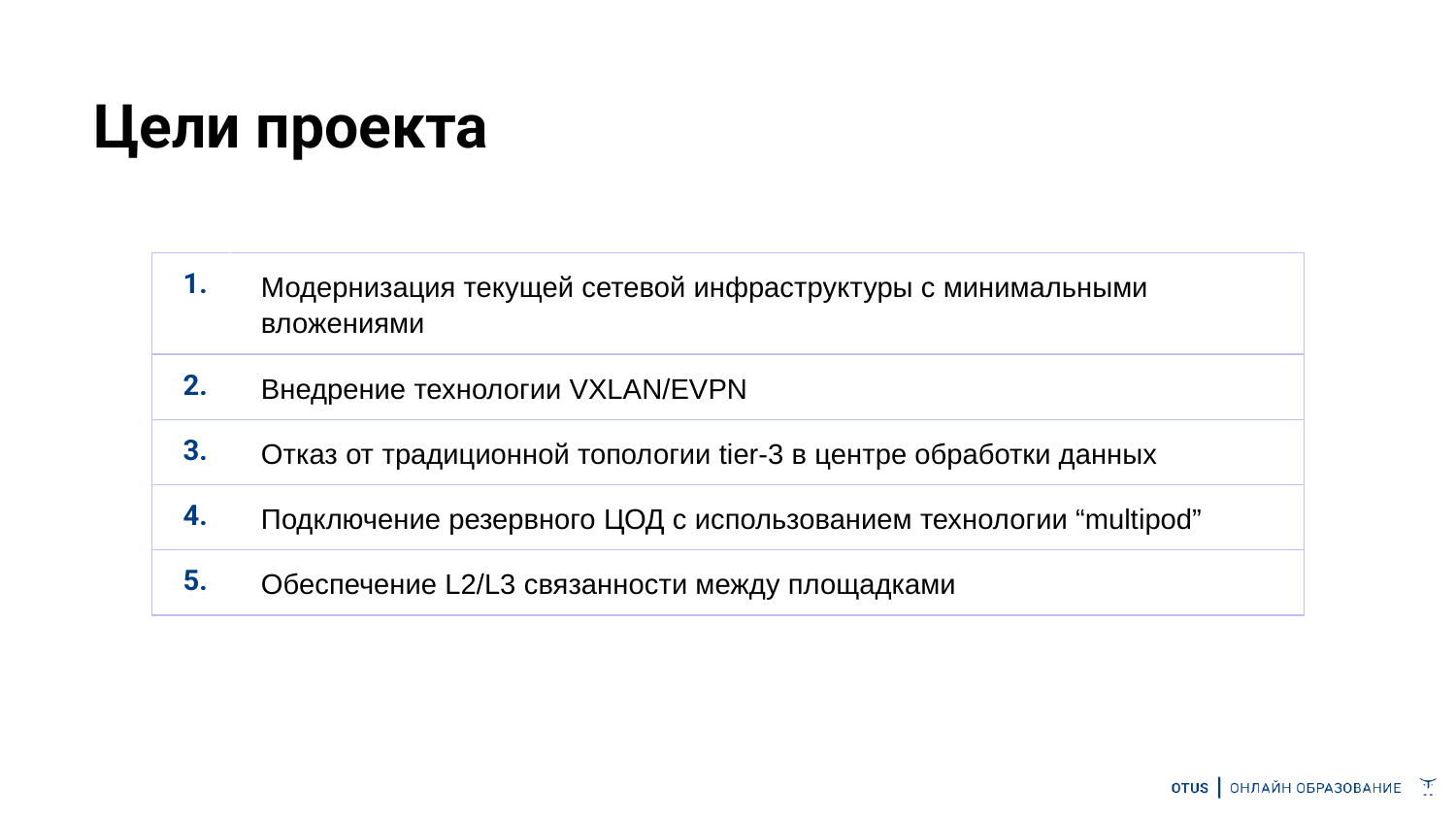

Цели проекта
| 1. | Модернизация текущей сетевой инфраструктуры с минимальными вложениями |
| --- | --- |
| 2. | Внедрение технологии VXLAN/EVPN |
| 3. | Отказ от традиционной топологии tier-3 в центре обработки данных |
| 4. | Подключение резервного ЦОД с использованием технологии “multipod” |
| 5. | Обеспечение L2/L3 связанности между площадками |